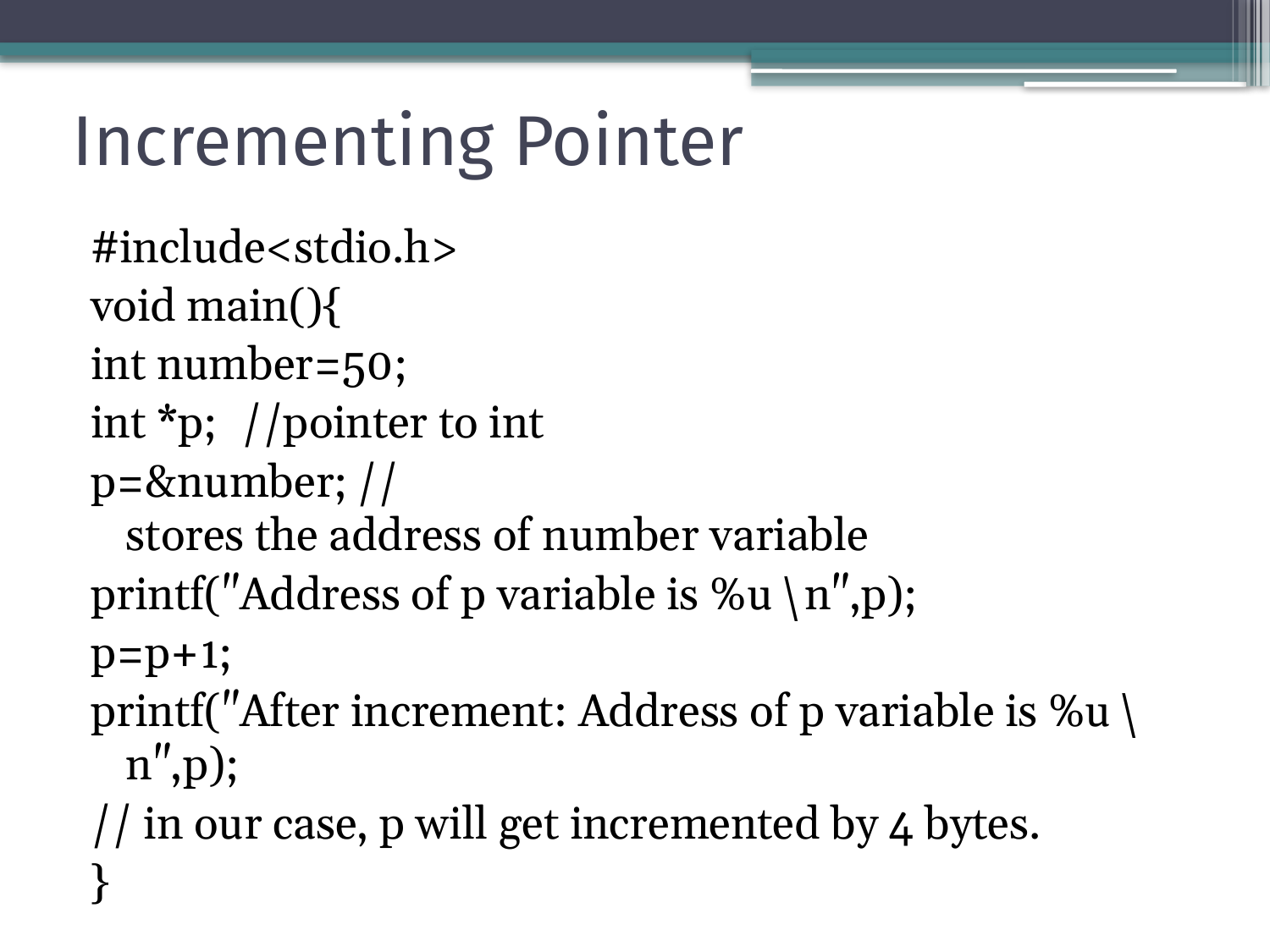

# Incrementing Pointer
#include<stdio.h>
void main(){
int number=50;
int *p;		//pointer to int
p=&number;	//stores the address of number variable
printf("Address of p variable is %u \n",p);
p=p+1;
printf("After increment: Address of p variable is %u \n",p);
// in our case, p will get incremented by 4 bytes.
}